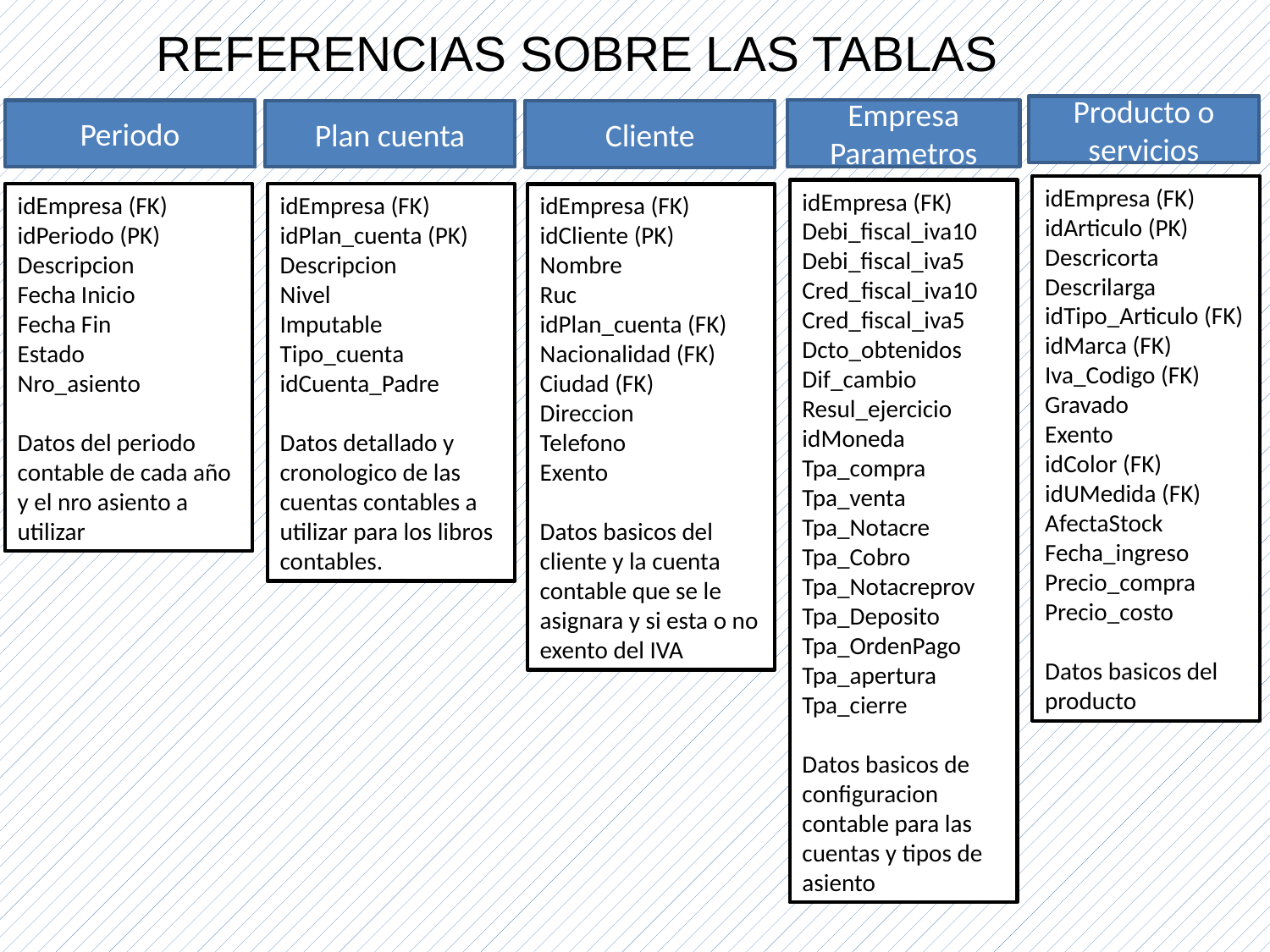

REFERENCIAS SOBRE LAS TABLAS
Producto o servicios
Empresa Parametros
Periodo
Plan cuenta
Cliente
idEmpresa (FK)
idArticulo (PK)
Descricorta
Descrilarga
idTipo_Articulo (FK)
idMarca (FK)
Iva_Codigo (FK)
Gravado
Exento
idColor (FK)
idUMedida (FK)
AfectaStock
Fecha_ingreso
Precio_compra
Precio_costo

Datos basicos del producto
idEmpresa (FK)
Debi_fiscal_iva10
Debi_fiscal_iva5
Cred_fiscal_iva10
Cred_fiscal_iva5
Dcto_obtenidos
Dif_cambio
Resul_ejercicio
idMoneda
Tpa_compra
Tpa_venta
Tpa_Notacre
Tpa_Cobro
Tpa_Notacreprov
Tpa_Deposito
Tpa_OrdenPago
Tpa_apertura
Tpa_cierre

Datos basicos de configuracion contable para las cuentas y tipos de asiento
idEmpresa (FK)
idPeriodo (PK)
Descripcion
Fecha Inicio
Fecha Fin
Estado
Nro_asiento

Datos del periodo contable de cada año y el nro asiento a utilizar
idEmpresa (FK)
idPlan_cuenta (PK)
Descripcion
Nivel
Imputable
Tipo_cuenta
idCuenta_Padre

Datos detallado y cronologico de las cuentas contables a utilizar para los libros contables.
idEmpresa (FK)
idCliente (PK)
Nombre
Ruc
idPlan_cuenta (FK)
Nacionalidad (FK)
Ciudad (FK)
Direccion
Telefono
Exento

Datos basicos del cliente y la cuenta contable que se le asignara y si esta o no exento del IVA